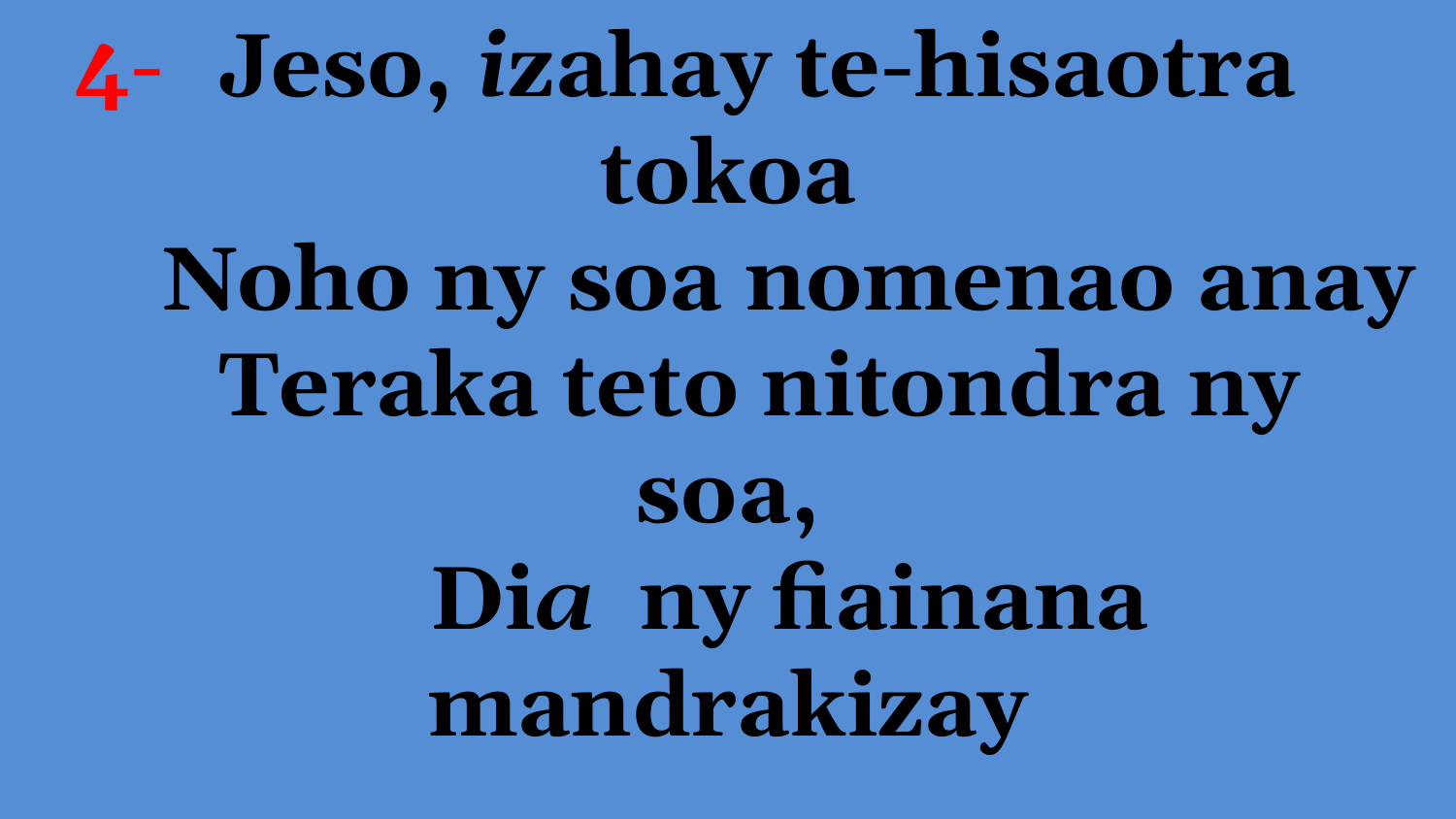

# 4- 	Jeso, izahay te-hisaotra 	tokoa Noho ny soa nomenao anay Teraka teto nitondra ny 	soa, Dia  ny fiainana  mandrakizay